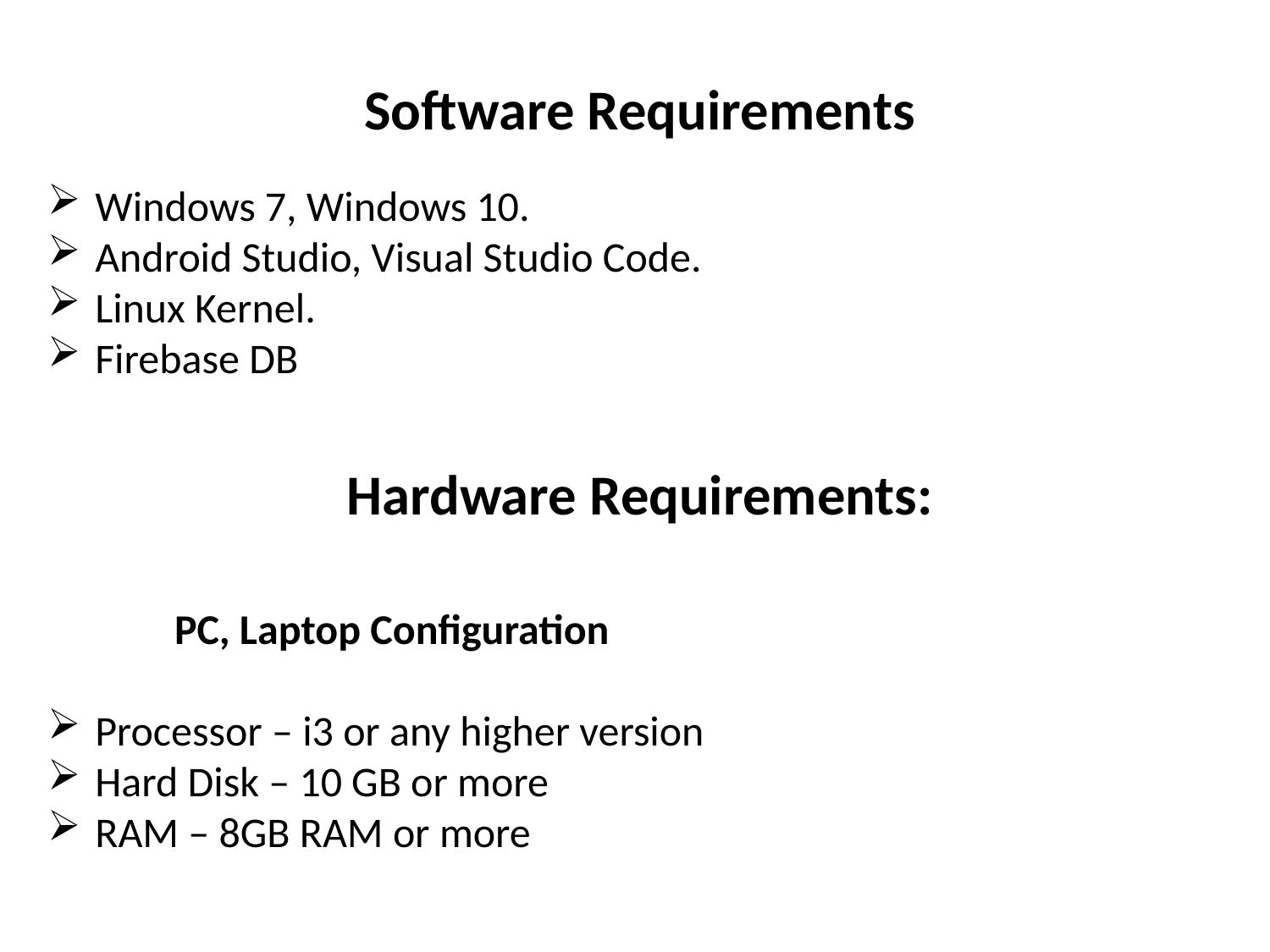

Software Requirements

Windows 7, Windows 10.
Android Studio, Visual Studio Code.
Linux Kernel.
Firebase DB

Hardware Requirements:

	PC, Laptop Configuration

Processor – i3 or any higher version
Hard Disk – 10 GB or more
RAM – 8GB RAM or more